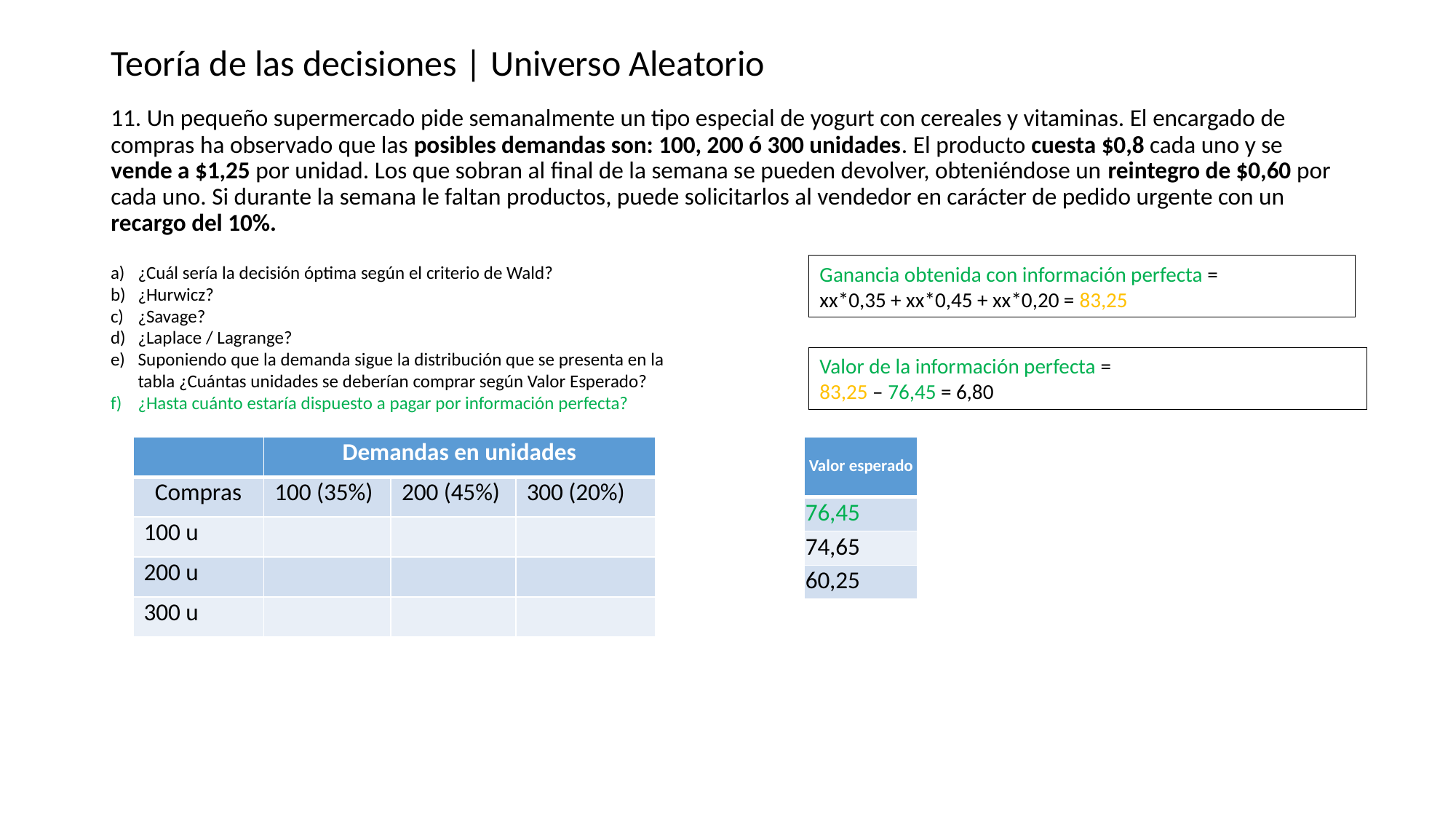

Teoría de las decisiones | Universo Aleatorio
11. Un pequeño supermercado pide semanalmente un tipo especial de yogurt con cereales y vitaminas. El encargado de compras ha observado que las posibles demandas son: 100, 200 ó 300 unidades. El producto cuesta $0,8 cada uno y se vende a $1,25 por unidad. Los que sobran al final de la semana se pueden devolver, obteniéndose un reintegro de $0,60 por cada uno. Si durante la semana le faltan productos, puede solicitarlos al vendedor en carácter de pedido urgente con un recargo del 10%.
¿Cuál sería la decisión óptima según el criterio de Wald?
¿Hurwicz?
¿Savage?
¿Laplace / Lagrange?
Suponiendo que la demanda sigue la distribución que se presenta en la tabla ¿Cuántas unidades se deberían comprar según Valor Esperado?
¿Hasta cuánto estaría dispuesto a pagar por información perfecta?
Ganancia obtenida con información perfecta =
xx*0,35 + xx*0,45 + xx*0,20 = 83,25
Valor de la información perfecta =
83,25 – 76,45 = 6,80
| Valor esperado |
| --- |
| 76,45 |
| 74,65 |
| 60,25 |
|  | Demandas en unidades |  |  |
| --- | --- | --- | --- |
| Compras | 100 (35%) | 200 (45%) | 300 (20%) |
| 100 u |  |  |  |
| 200 u |  |  |  |
| 300 u |  |  |  |